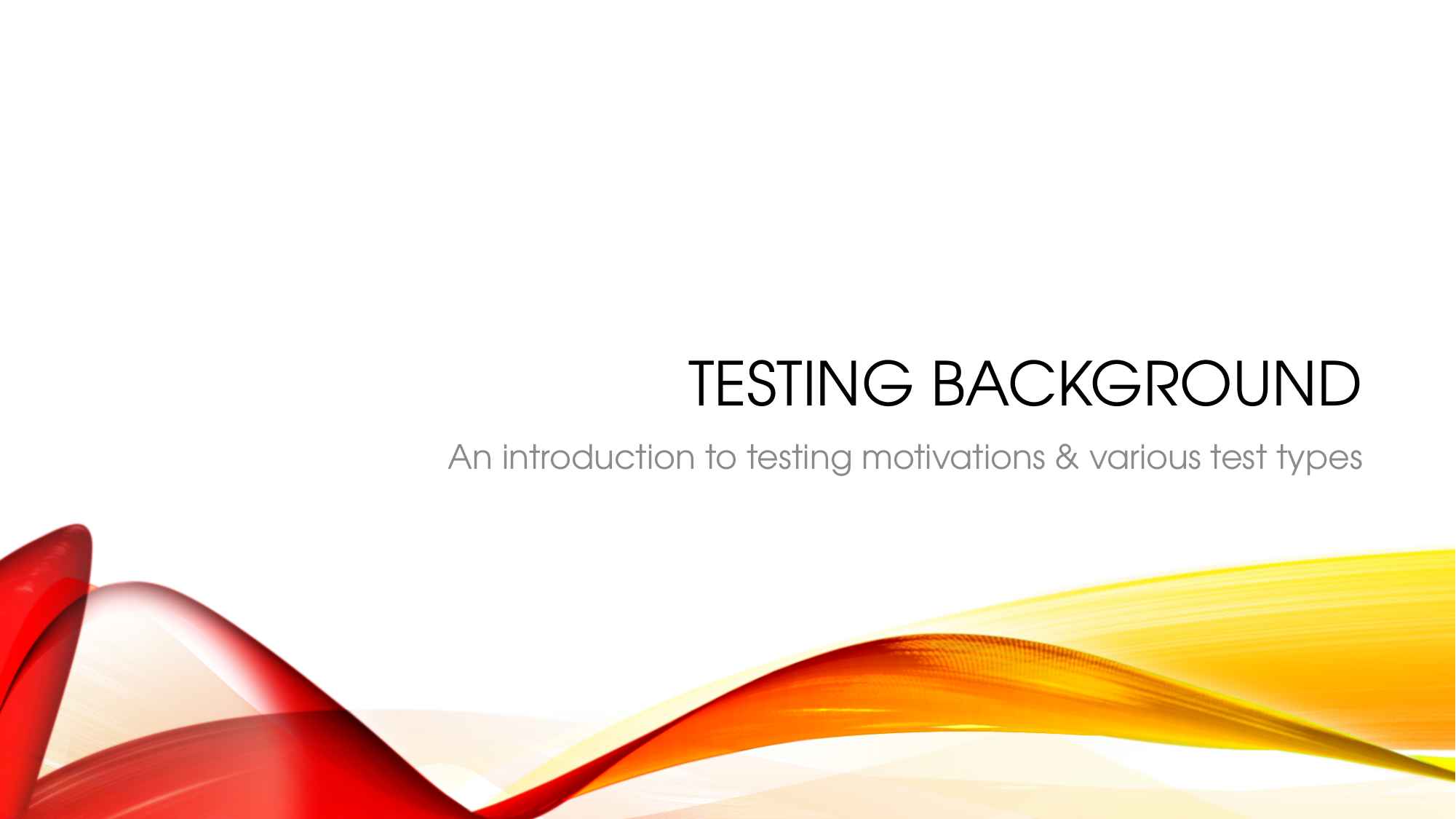

# Testing Background
An introduction to testing motivations & various test types